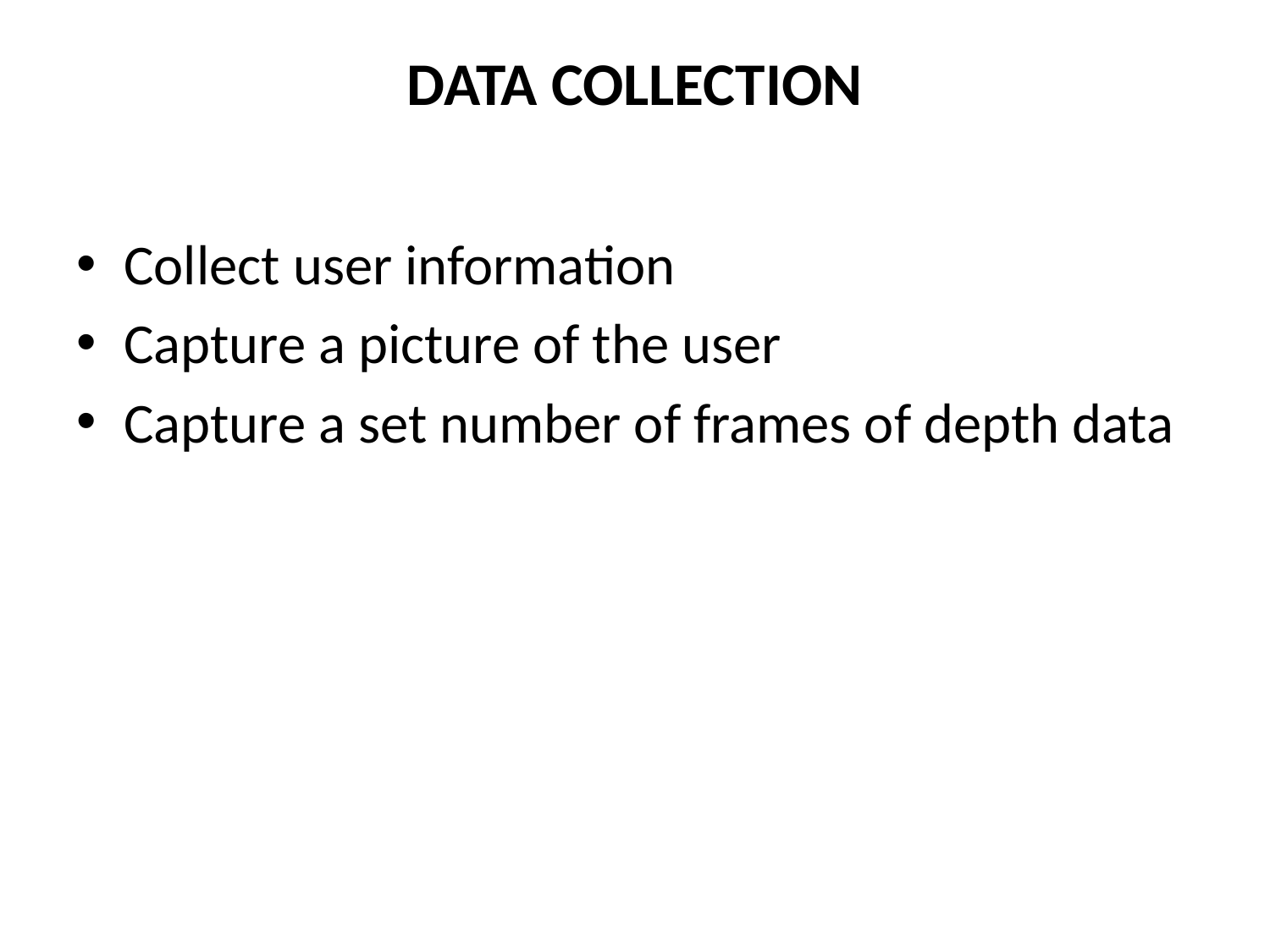

# Data Collection
Collect user information
Capture a picture of the user
Capture a set number of frames of depth data